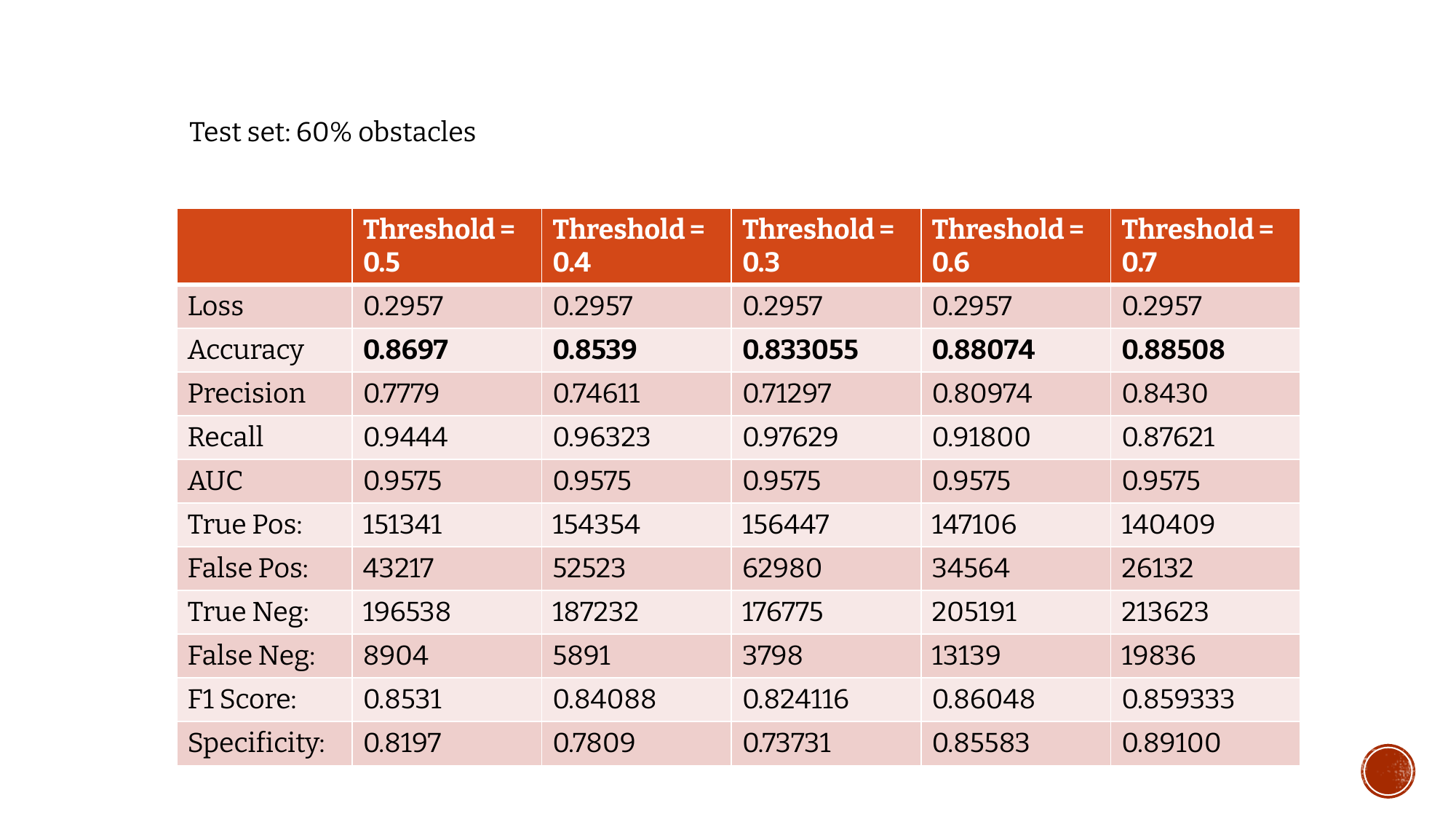

Test set: 60% obstacles
|  | Threshold = 0.5 | Threshold = 0.4 | Threshold = 0.3 | Threshold = 0.6 | Threshold = 0.7 |
| --- | --- | --- | --- | --- | --- |
| Loss | 0.2957 | 0.2957 | 0.2957 | 0.2957 | 0.2957 |
| Accuracy | 0.8697 | 0.8539 | 0.833055 | 0.88074 | 0.88508 |
| Precision | 0.7779 | 0.74611 | 0.71297 | 0.80974 | 0.8430 |
| Recall | 0.9444 | 0.96323 | 0.97629 | 0.91800 | 0.87621 |
| AUC | 0.9575 | 0.9575 | 0.9575 | 0.9575 | 0.9575 |
| True Pos: | 151341 | 154354 | 156447 | 147106 | 140409 |
| False Pos: | 43217 | 52523 | 62980 | 34564 | 26132 |
| True Neg: | 196538 | 187232 | 176775 | 205191 | 213623 |
| False Neg: | 8904 | 5891 | 3798 | 13139 | 19836 |
| F1 Score: | 0.8531 | 0.84088 | 0.824116 | 0.86048 | 0.859333 |
| Specificity: | 0.8197 | 0.7809 | 0.73731 | 0.85583 | 0.89100 |